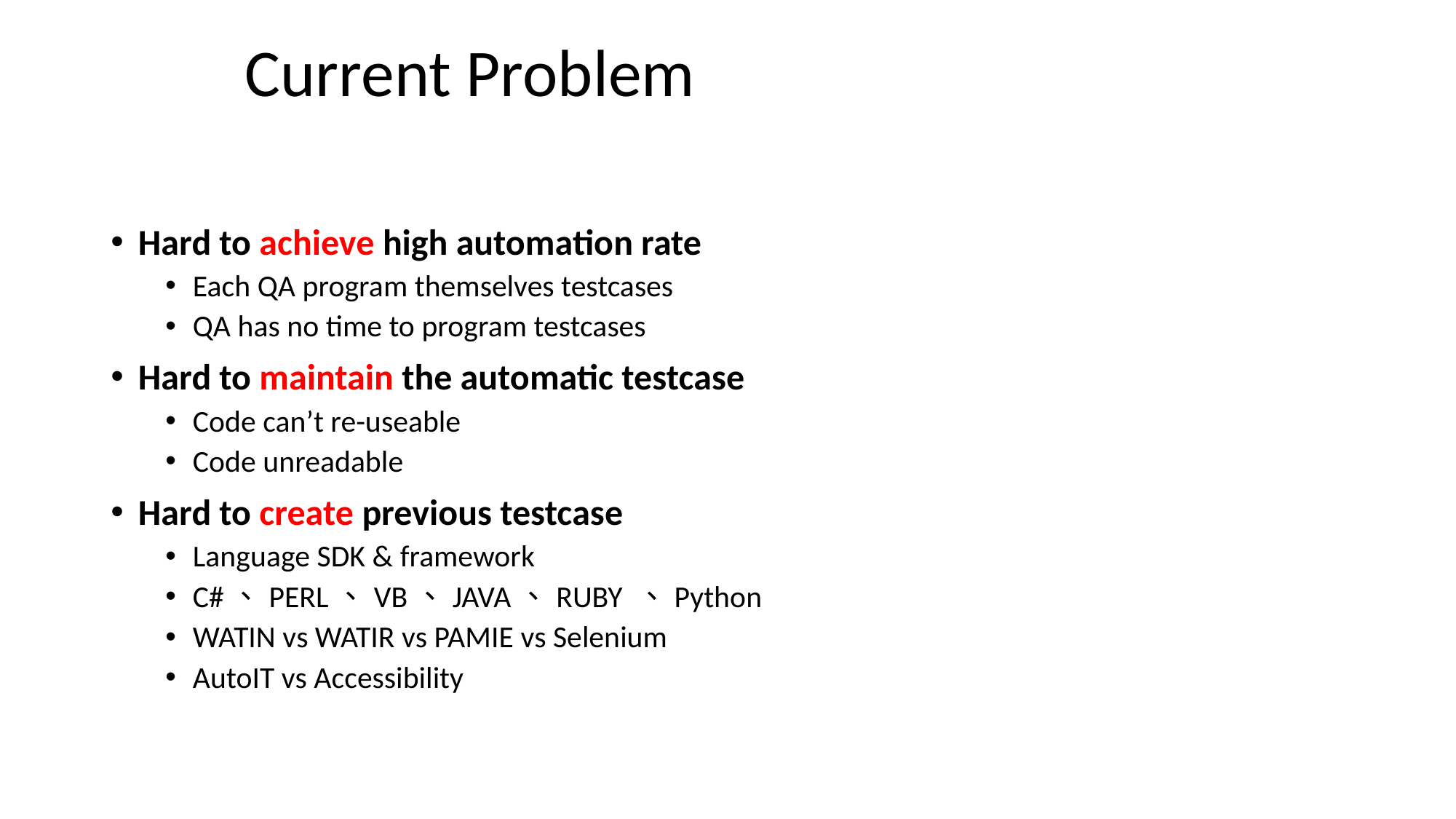

# Current Problem
Hard to achieve high automation rate
Each QA program themselves testcases
QA has no time to program testcases
Hard to maintain the automatic testcase
Code can’t re-useable
Code unreadable
Hard to create previous testcase
Language SDK & framework
C#、PERL、VB、JAVA、RUBY 、Python
WATIN vs WATIR vs PAMIE vs Selenium
AutoIT vs Accessibility